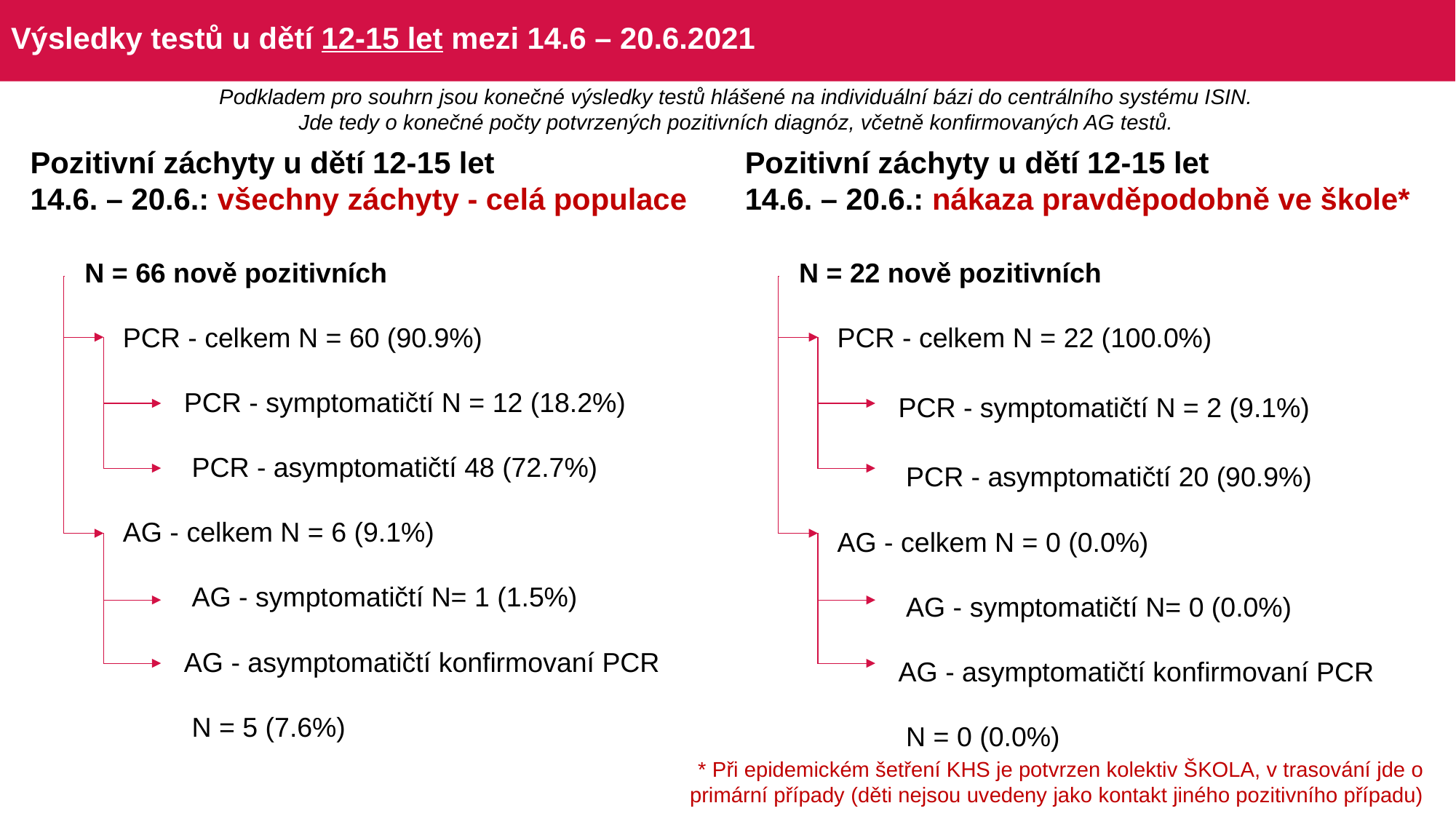

# Výsledky testů u dětí 12-15 let mezi 14.6 – 20.6.2021
Podkladem pro souhrn jsou konečné výsledky testů hlášené na individuální bázi do centrálního systému ISIN.
Jde tedy o konečné počty potvrzených pozitivních diagnóz, včetně konfirmovaných AG testů.
Pozitivní záchyty u dětí 12-15 let
14.6. – 20.6.: všechny záchyty - celá populace
Pozitivní záchyty u dětí 12-15 let
14.6. – 20.6.: nákaza pravděpodobně ve škole*
| N = 66 nově pozitivních |
| --- |
| PCR - celkem N = 60 (90.9%) |
| PCR - symptomatičtí N = 12 (18.2%) |
| PCR - asymptomatičtí 48 (72.7%) |
| AG - celkem N = 6 (9.1%) |
| AG - symptomatičtí N= 1 (1.5%) |
| AG - asymptomatičtí konfirmovaní PCR |
| N = 5 (7.6%) |
| N = 22 nově pozitivních |
| --- |
| PCR - celkem N = 22 (100.0%) |
| PCR - symptomatičtí N = 2 (9.1%) |
| PCR - asymptomatičtí 20 (90.9%) |
| AG - celkem N = 0 (0.0%) |
| AG - symptomatičtí N= 0 (0.0%) |
| AG - asymptomatičtí konfirmovaní PCR |
| N = 0 (0.0%) |

* Při epidemickém šetření KHS je potvrzen kolektiv ŠKOLA, v trasování jde o primární případy (děti nejsou uvedeny jako kontakt jiného pozitivního případu)